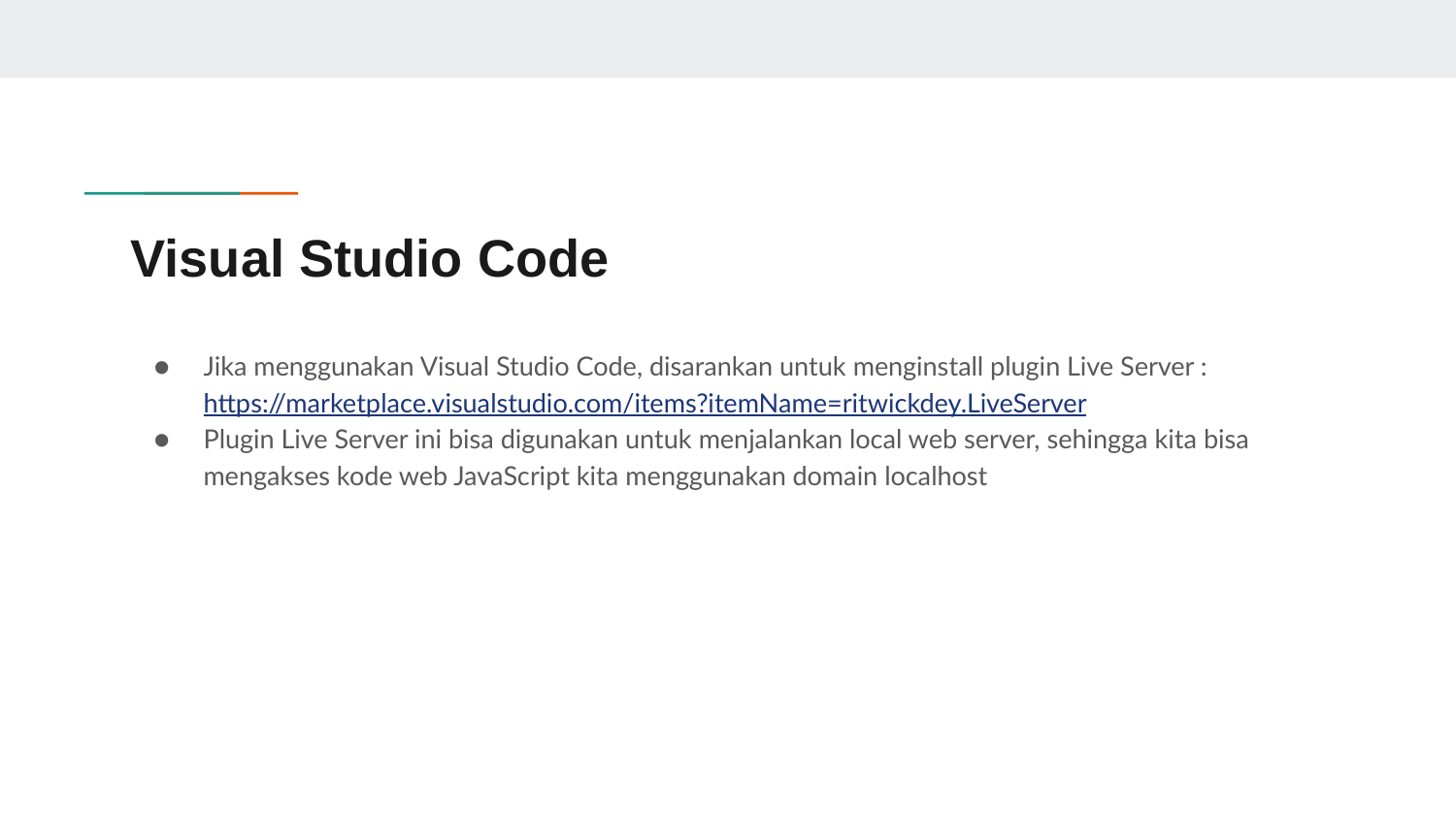

# Visual Studio Code
Jika menggunakan Visual Studio Code, disarankan untuk menginstall plugin Live Server : https://marketplace.visualstudio.com/items?itemName=ritwickdey.LiveServer
Plugin Live Server ini bisa digunakan untuk menjalankan local web server, sehingga kita bisa mengakses kode web JavaScript kita menggunakan domain localhost